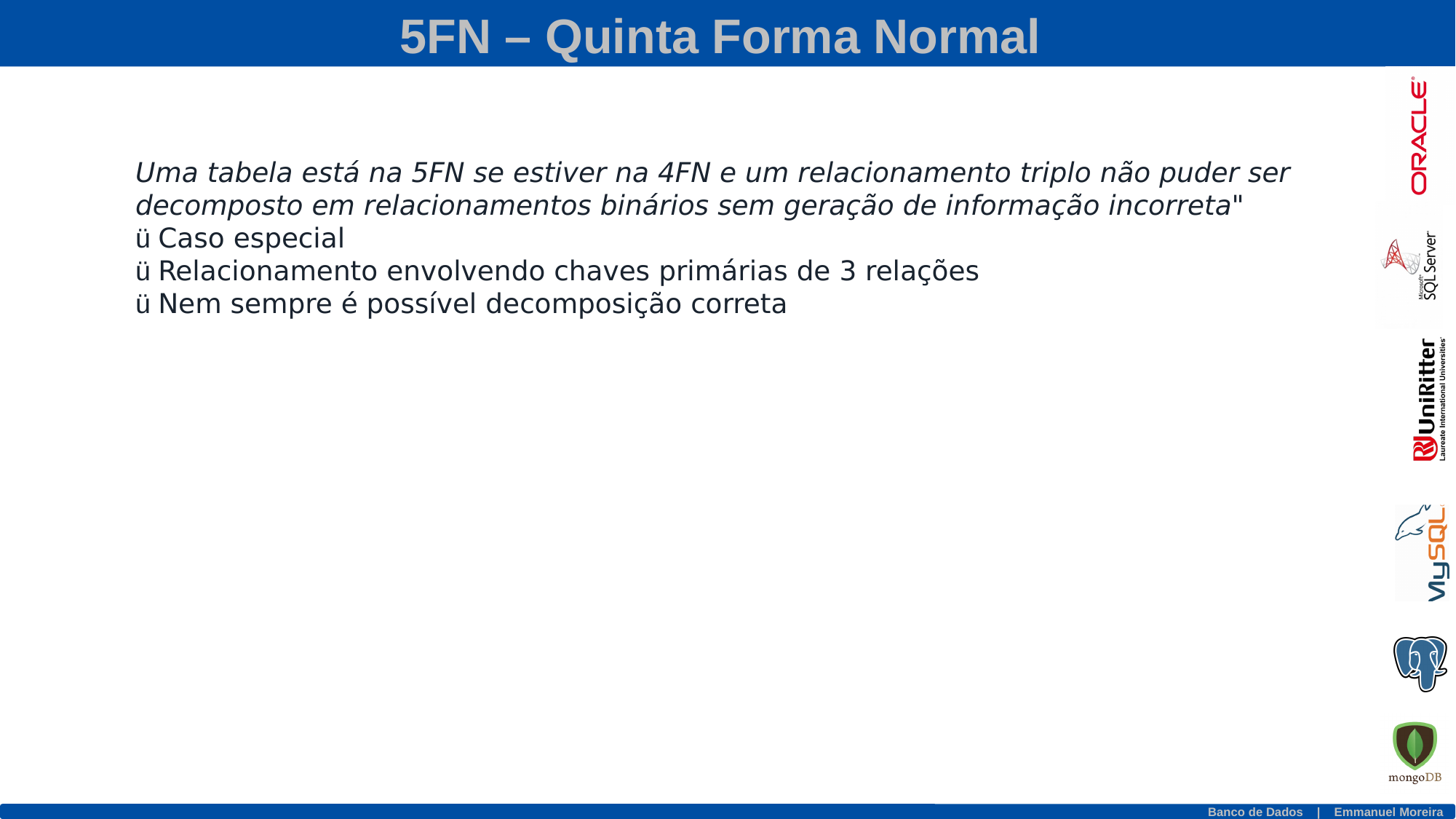

5FN – Quinta Forma Normal
Uma tabela está na 5FN se estiver na 4FN e um relacionamento triplo não puder ser
decomposto em relacionamentos binários sem geração de informação incorreta"
ü Caso especial
ü Relacionamento envolvendo chaves primárias de 3 relações
ü Nem sempre é possível decomposição correta